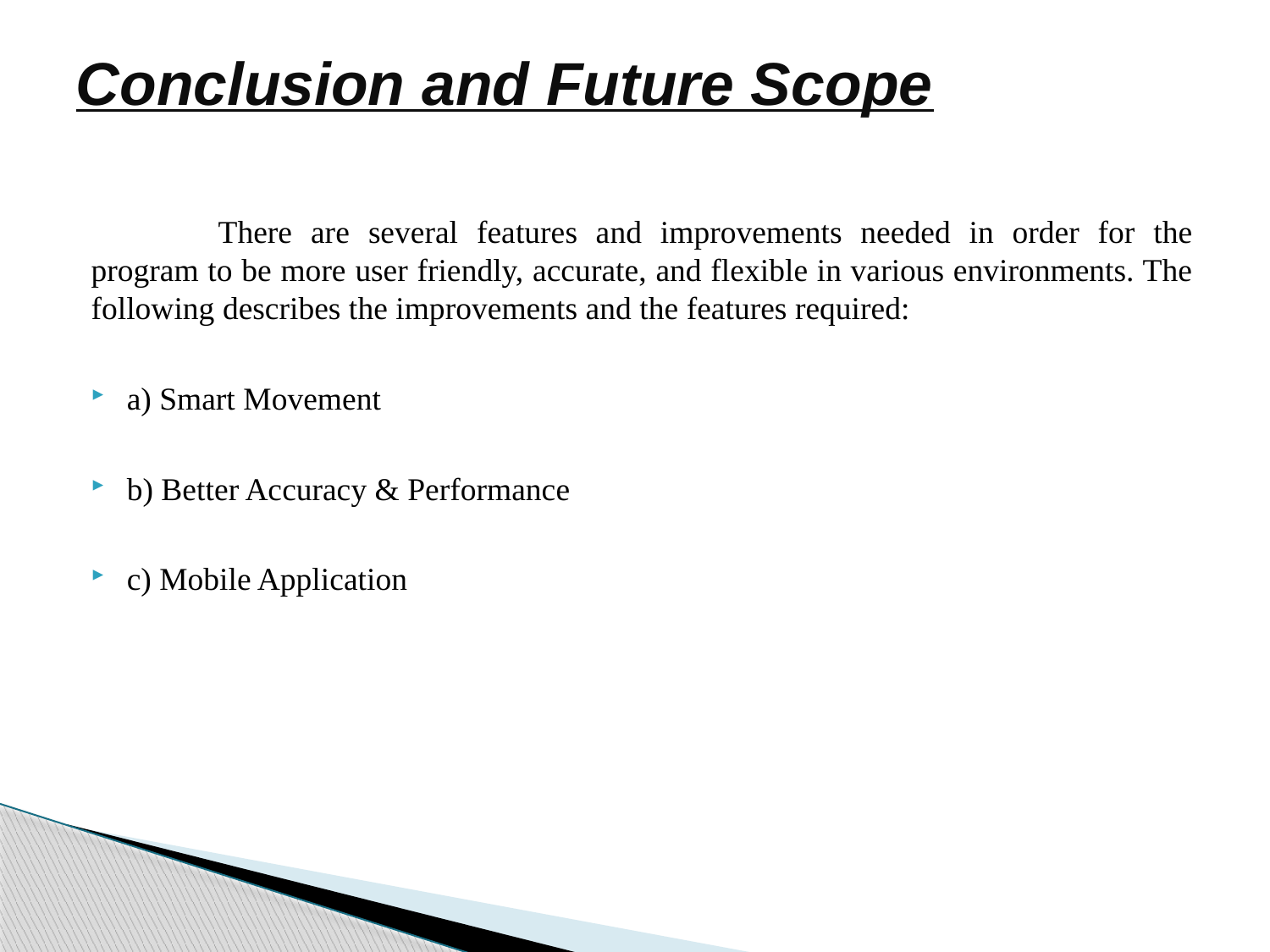

# Conclusion and Future Scope
	There are several features and improvements needed in order for the program to be more user friendly, accurate, and flexible in various environments. The following describes the improvements and the features required:

a) Smart Movement

b) Better Accuracy & Performance

c) Mobile Application